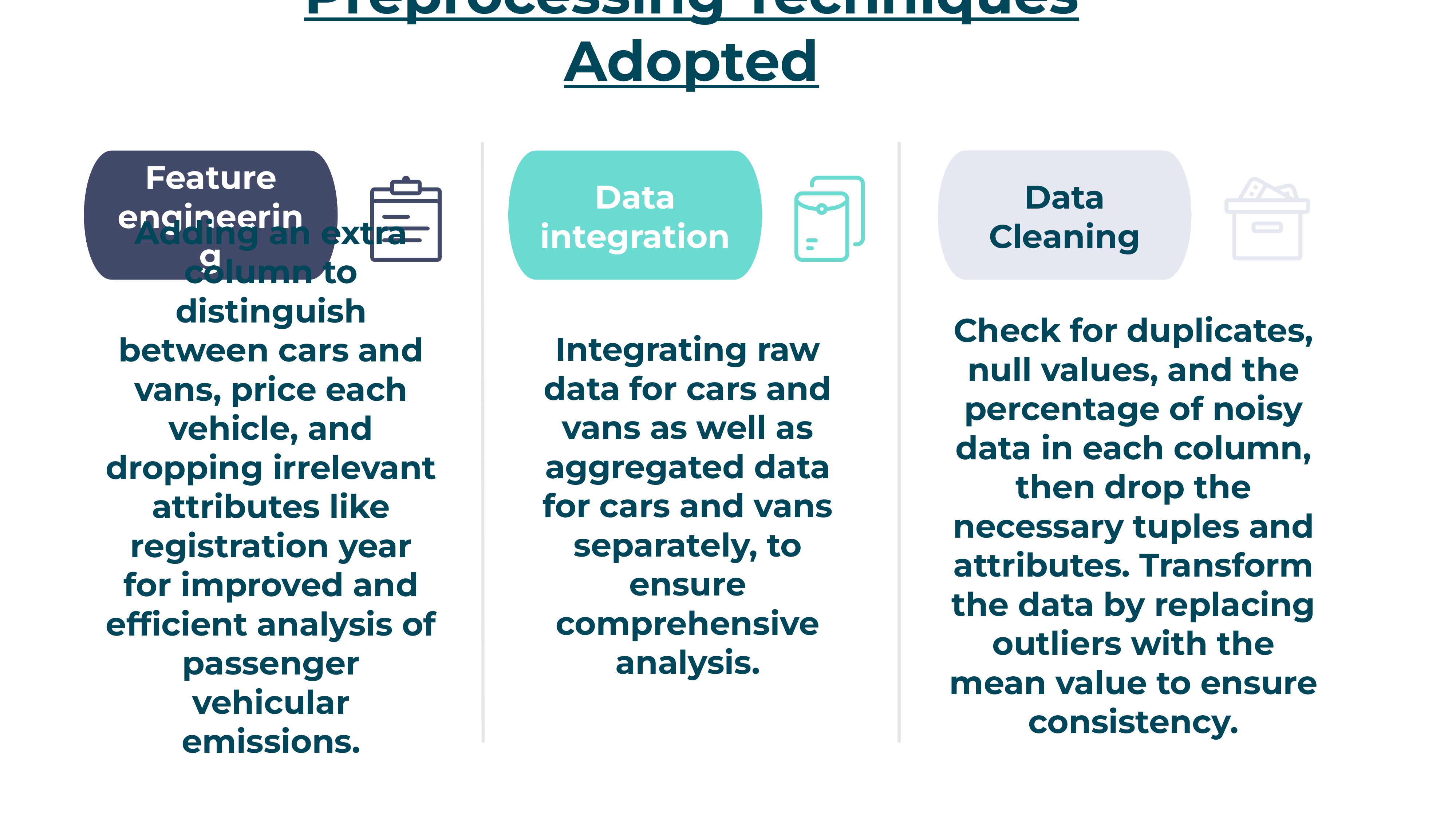

Preprocessing Techniques Adopted

Data Cleaning
Feature engineering
Data integration

Adding an extra column to distinguish between cars and vans, price each vehicle, and dropping irrelevant attributes like registration year for improved and efficient analysis of passenger vehicular emissions.
Check for duplicates, null values, and the percentage of noisy data in each column, then drop the necessary tuples and attributes. Transform the data by replacing outliers with the mean value to ensure consistency.

Integrating raw data for cars and vans as well as aggregated data for cars and vans separately, to ensure comprehensive analysis.